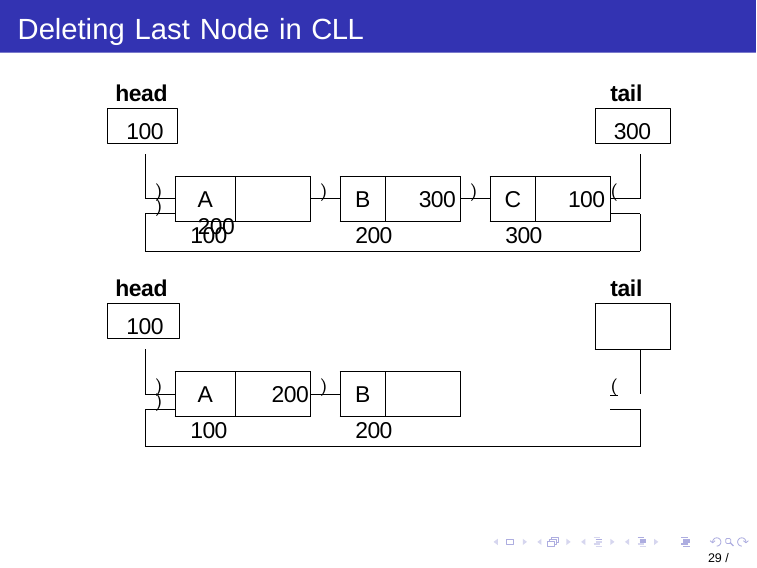

# Deleting Last Node in CLL
head
tail
100
300

)
)
)
(
C	100
A	200
B	300
)

100
200
300
head
tail

100

)
)
(
A	200
B
)

100
200
29 / 32